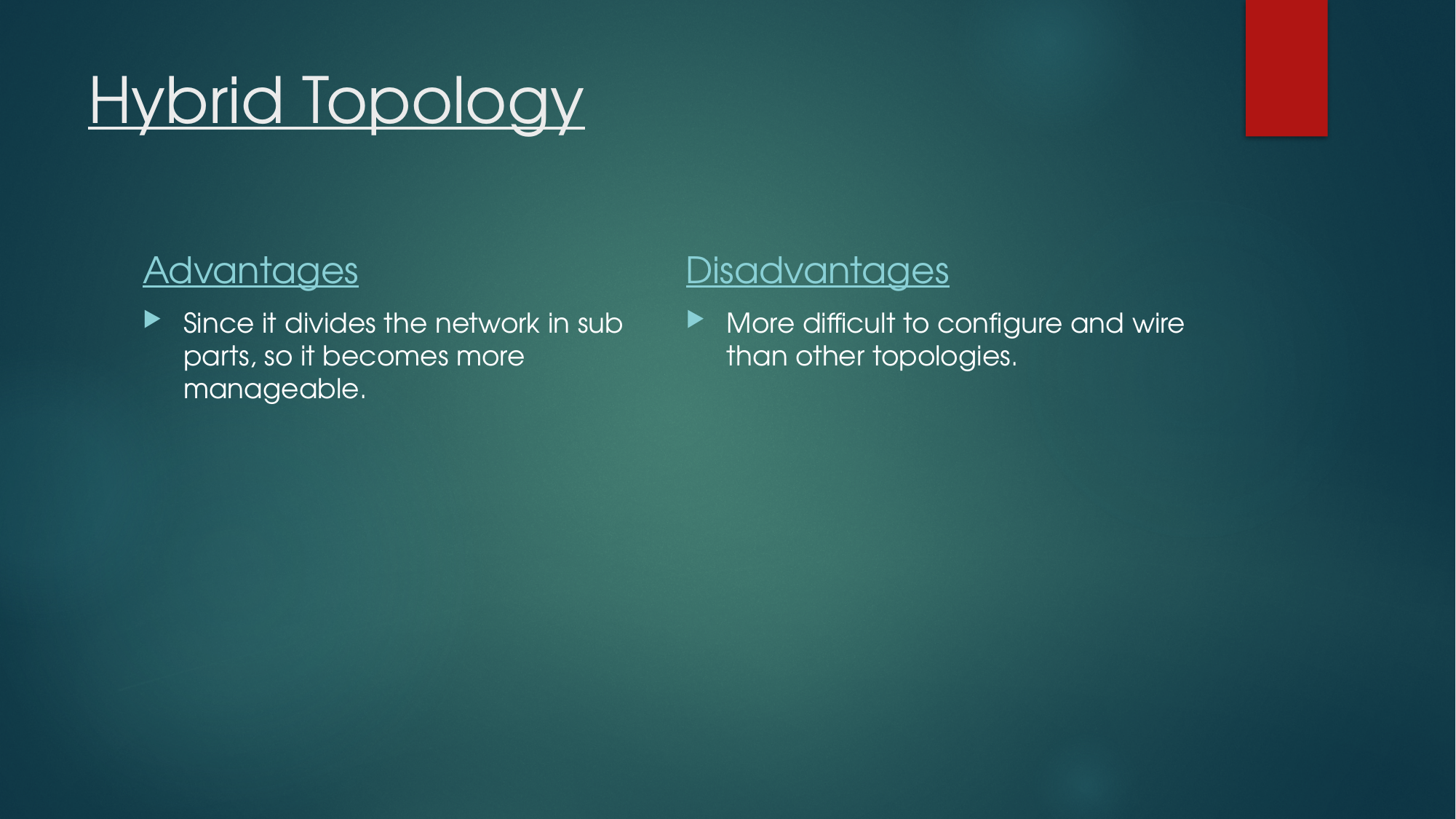

# Hybrid Topology
Advantages
Disadvantages
Since it divides the network in sub parts, so it becomes more manageable.
More difficult to configure and wire than other topologies.